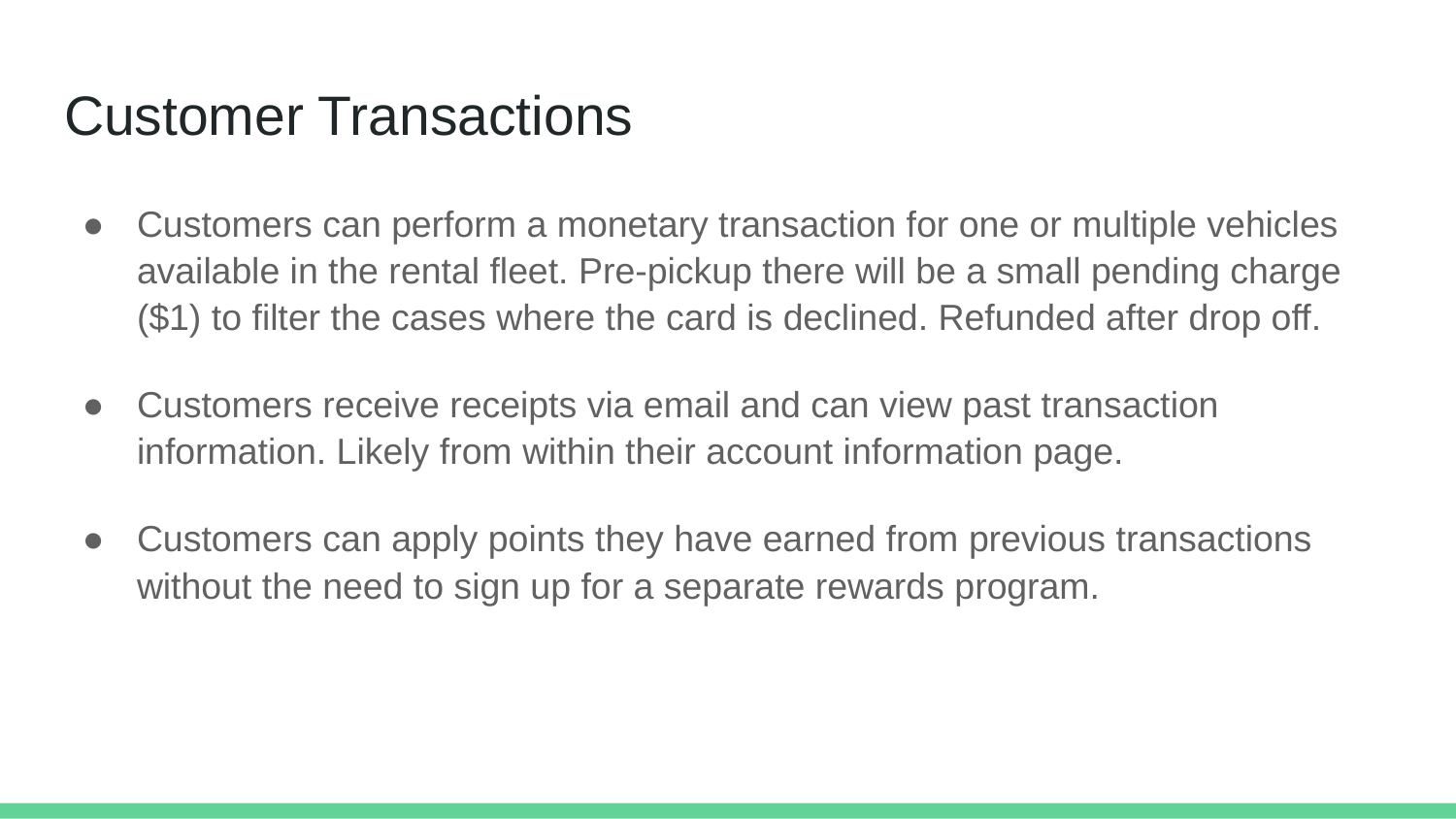

# Customer Transactions

Customers can perform a monetary transaction for one or multiple vehicles available in the rental fleet. Pre-pickup there will be a small pending charge ($1) to filter the cases where the card is declined. Refunded after drop off.
Customers receive receipts via email and can view past transaction information. Likely from within their account information page.
Customers can apply points they have earned from previous transactions without the need to sign up for a separate rewards program.